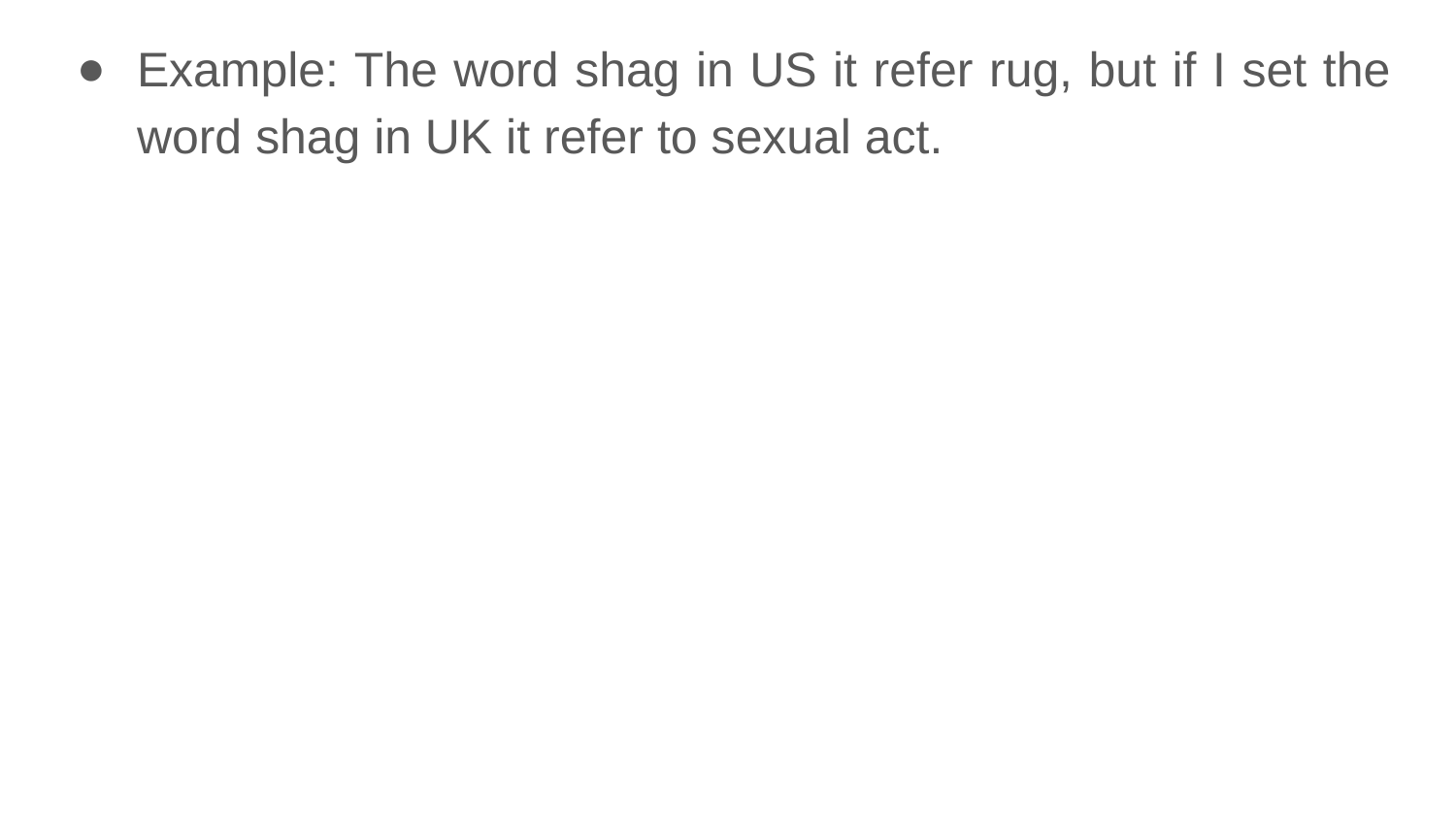

Example: The word shag in US it refer rug, but if I set the word shag in UK it refer to sexual act.